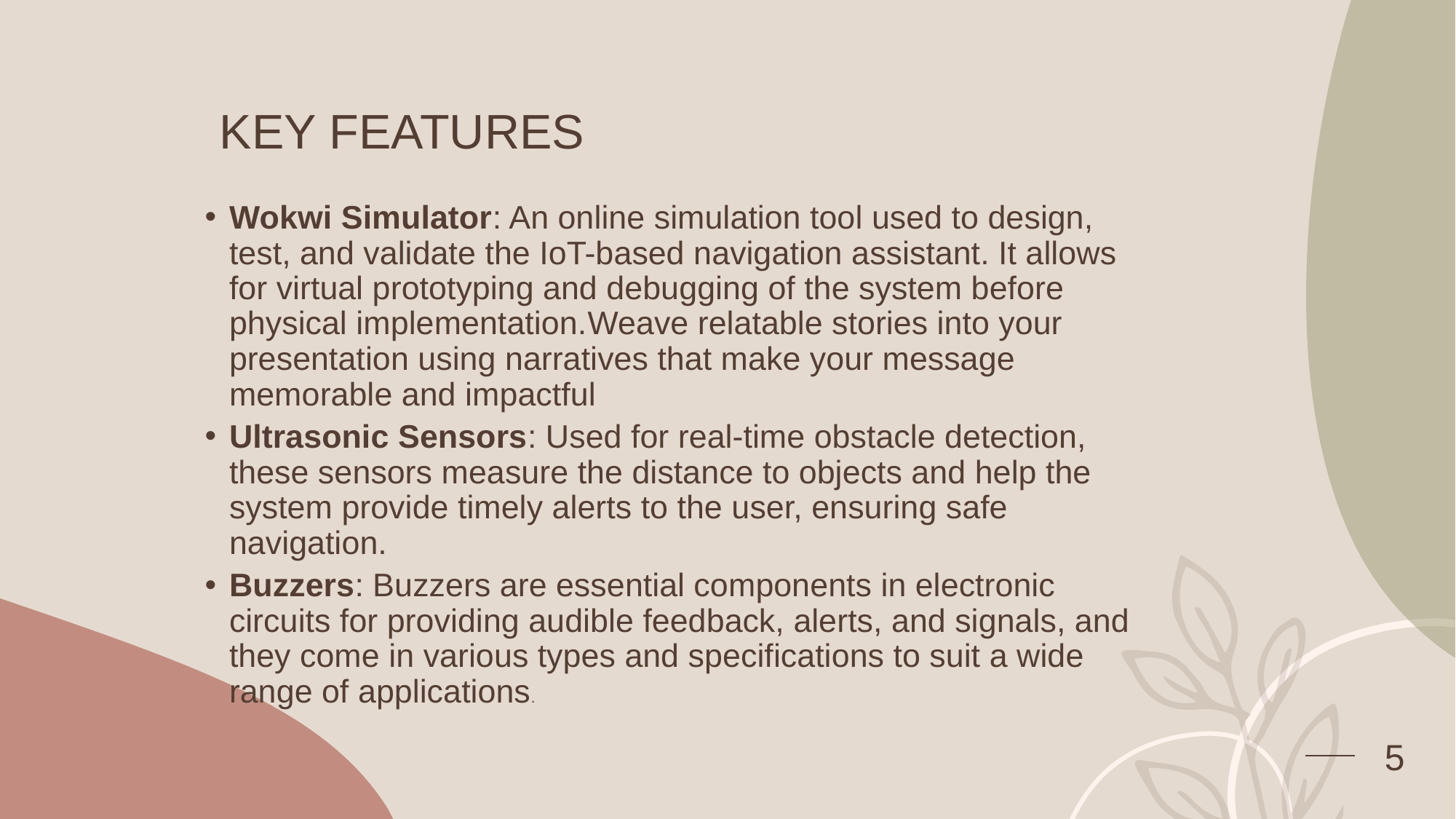

# KEY FEATURES
Wokwi Simulator: An online simulation tool used to design, test, and validate the IoT-based navigation assistant. It allows for virtual prototyping and debugging of the system before physical implementation.Weave relatable stories into your presentation using narratives that make your message memorable and impactful
Ultrasonic Sensors: Used for real-time obstacle detection, these sensors measure the distance to objects and help the system provide timely alerts to the user, ensuring safe navigation.
Buzzers: Buzzers are essential components in electronic circuits for providing audible feedback, alerts, and signals, and they come in various types and specifications to suit a wide range of applications.
5